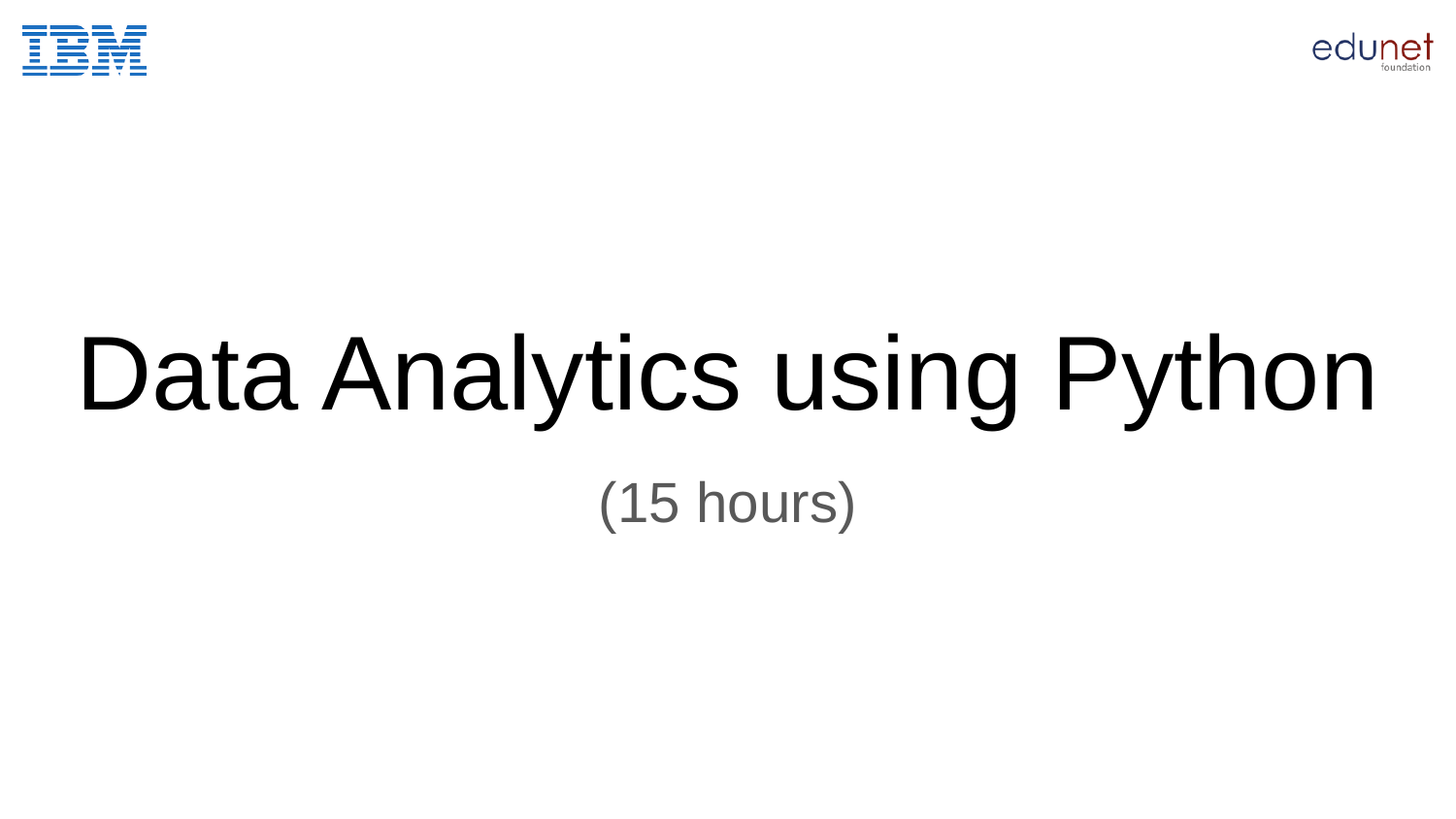

# Data Analytics using Python
(15 hours)